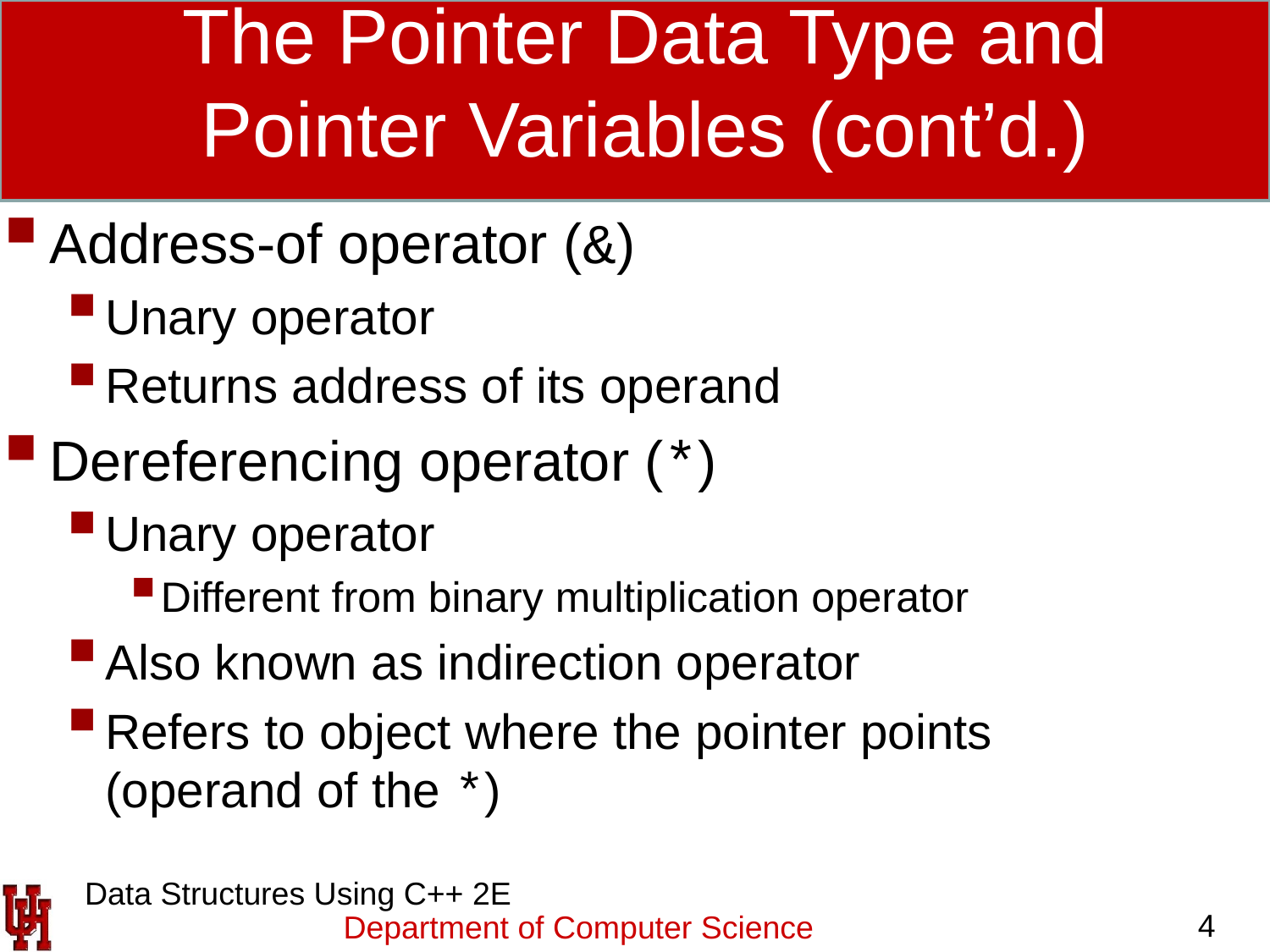

# The Pointer Data Type and Pointer Variables (cont’d.)
Address-of operator (&)
Unary operator
Returns address of its operand
Dereferencing operator (*)
Unary operator
Different from binary multiplication operator
Also known as indirection operator
Refers to object where the pointer points (operand of the *)

 Data Structures Using C++ 2E